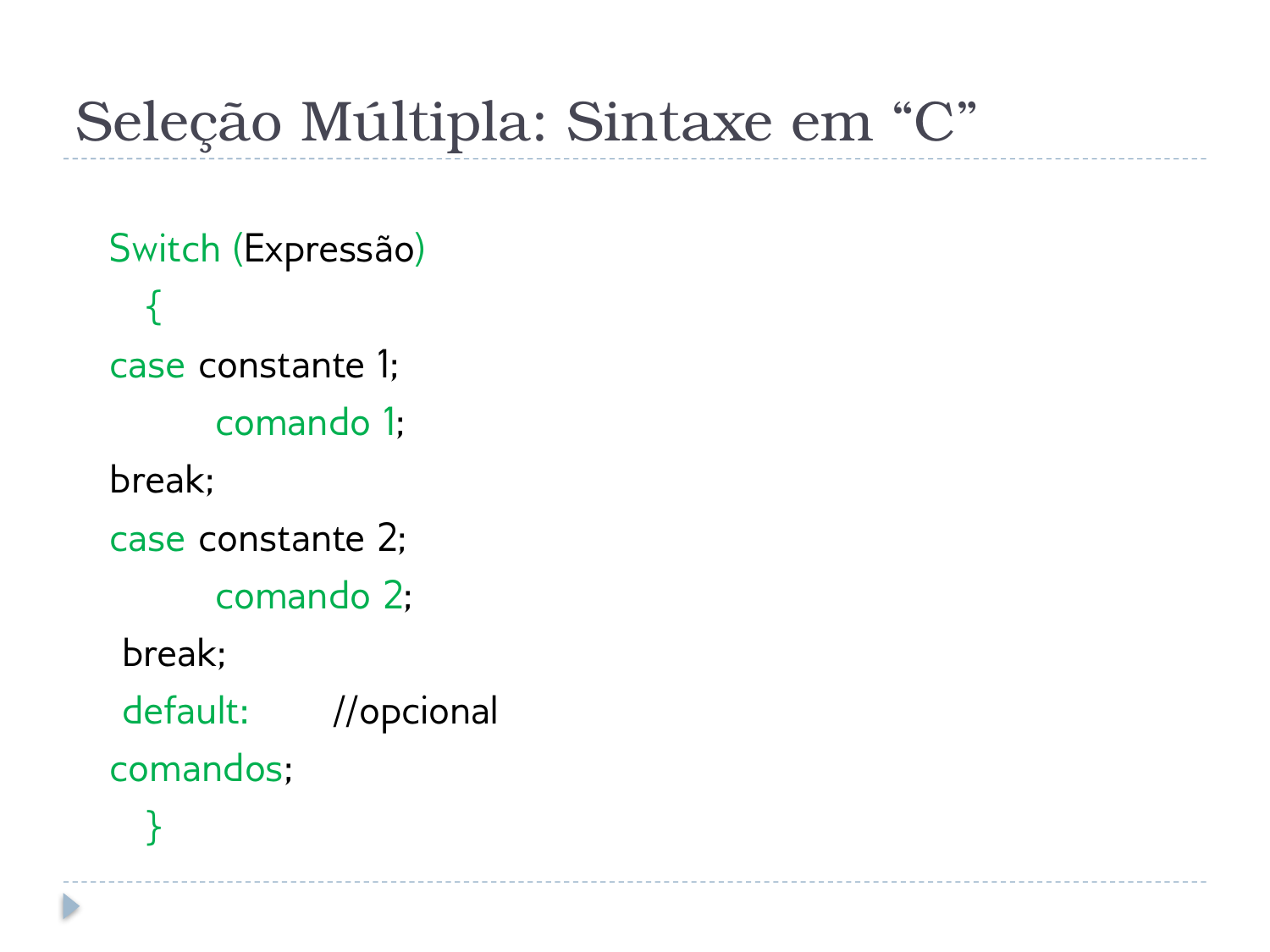

# Seleção Múltipla: Sintaxe em “C”

	Switch (Expressão)
	   {
		case constante 1;
	       	comando 1;
			break;
		case constante 2;
	       	comando 2;
			 break;
		 default:		 //opcional
			comandos;
	   }